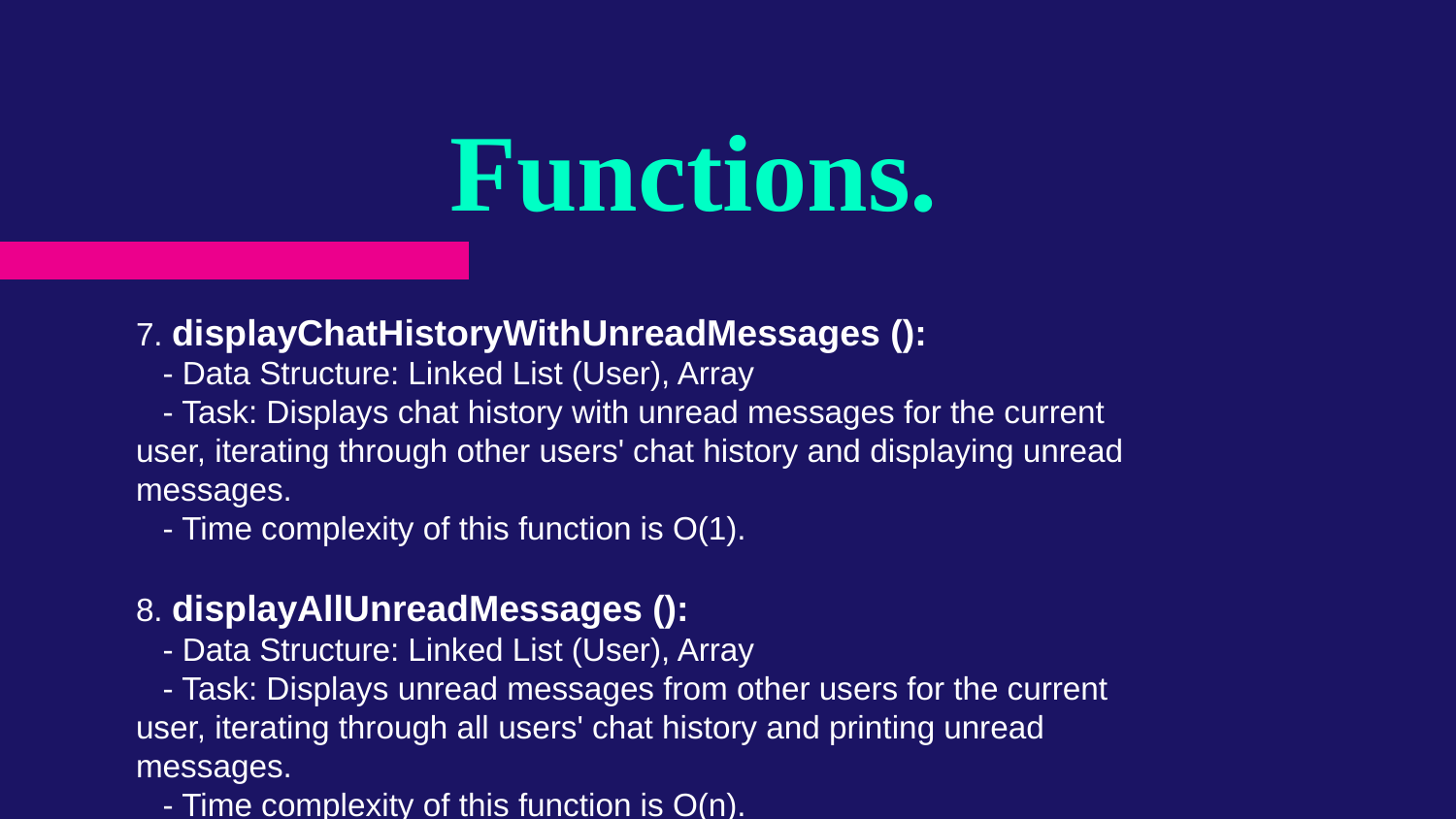

# Functions.
7. displayChatHistoryWithUnreadMessages ():
   - Data Structure: Linked List (User), Array
   - Task: Displays chat history with unread messages for the current user, iterating through other users' chat history and displaying unread messages.
   - Time complexity of this function is O(1).

8. displayAllUnreadMessages ():
   - Data Structure: Linked List (User), Array
   - Task: Displays unread messages from other users for the current user, iterating through all users' chat history and printing unread messages.
   - Time complexity of this function is O(n).